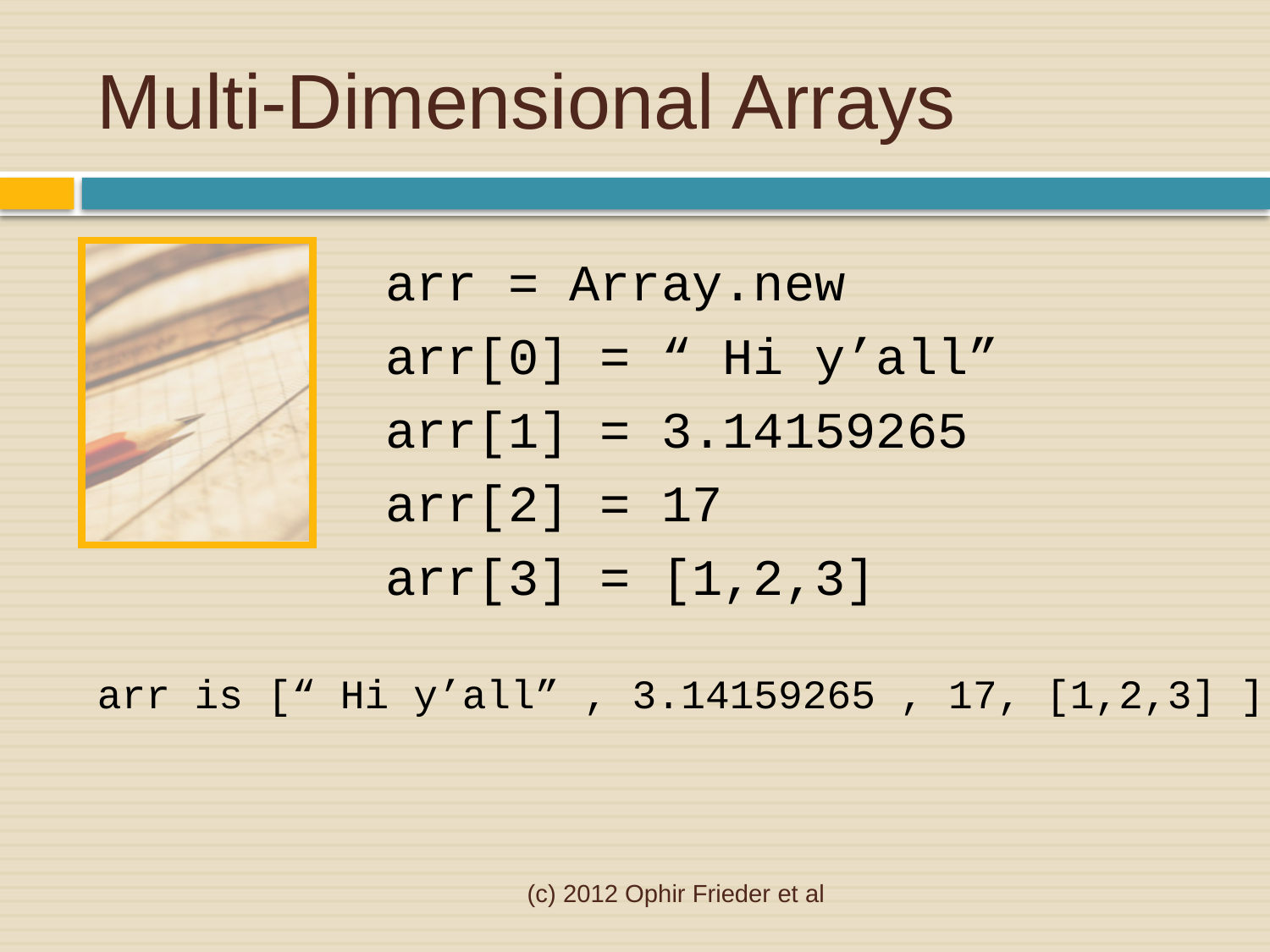

# Multi-Dimensional Arrays
arr = Array.new
arr[0] = “ Hi y’all”
arr[1] = 3.14159265
arr[2] = 17
arr[3] = [1,2,3]

arr is [“ Hi y’all” , 3.14159265 , 17, [1,2,3] ]

(c) 2012 Ophir Frieder et al